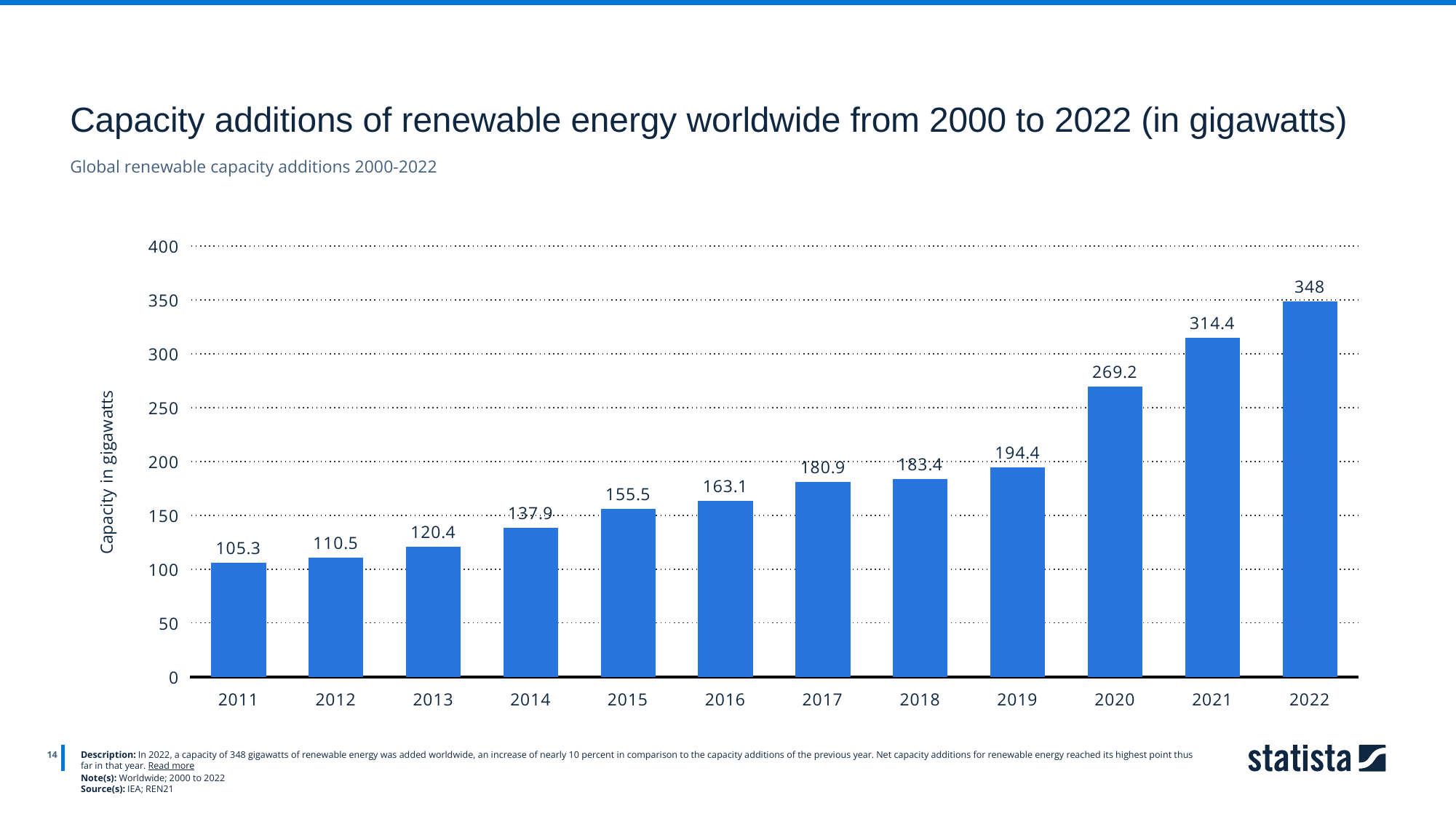

Capacity additions of renewable energy worldwide from 2000 to 2022 (in gigawatts)
Global renewable capacity additions 2000-2022

### Chart

| Category | ren21 |
|---|---|
| 2011 | 105.3 |
| 2012 | 110.5 |
| 2013 | 120.4 |
| 2014 | 137.9 |
| 2015 | 155.5 |
| 2016 | 163.1 |
| 2017 | 180.9 |
| 2018 | 183.4 |
| 2019 | 194.4 |
| 2020 | 269.2 |
| 2021 | 314.4 |
| 2022 | 348.0 |
14
Description: In 2022, a capacity of 348 gigawatts of renewable energy was added worldwide, an increase of nearly 10 percent in comparison to the capacity additions of the previous year. Net capacity additions for renewable energy reached its highest point thus far in that year. Read more
Note(s): Worldwide; 2000 to 2022
Source(s): IEA; REN21